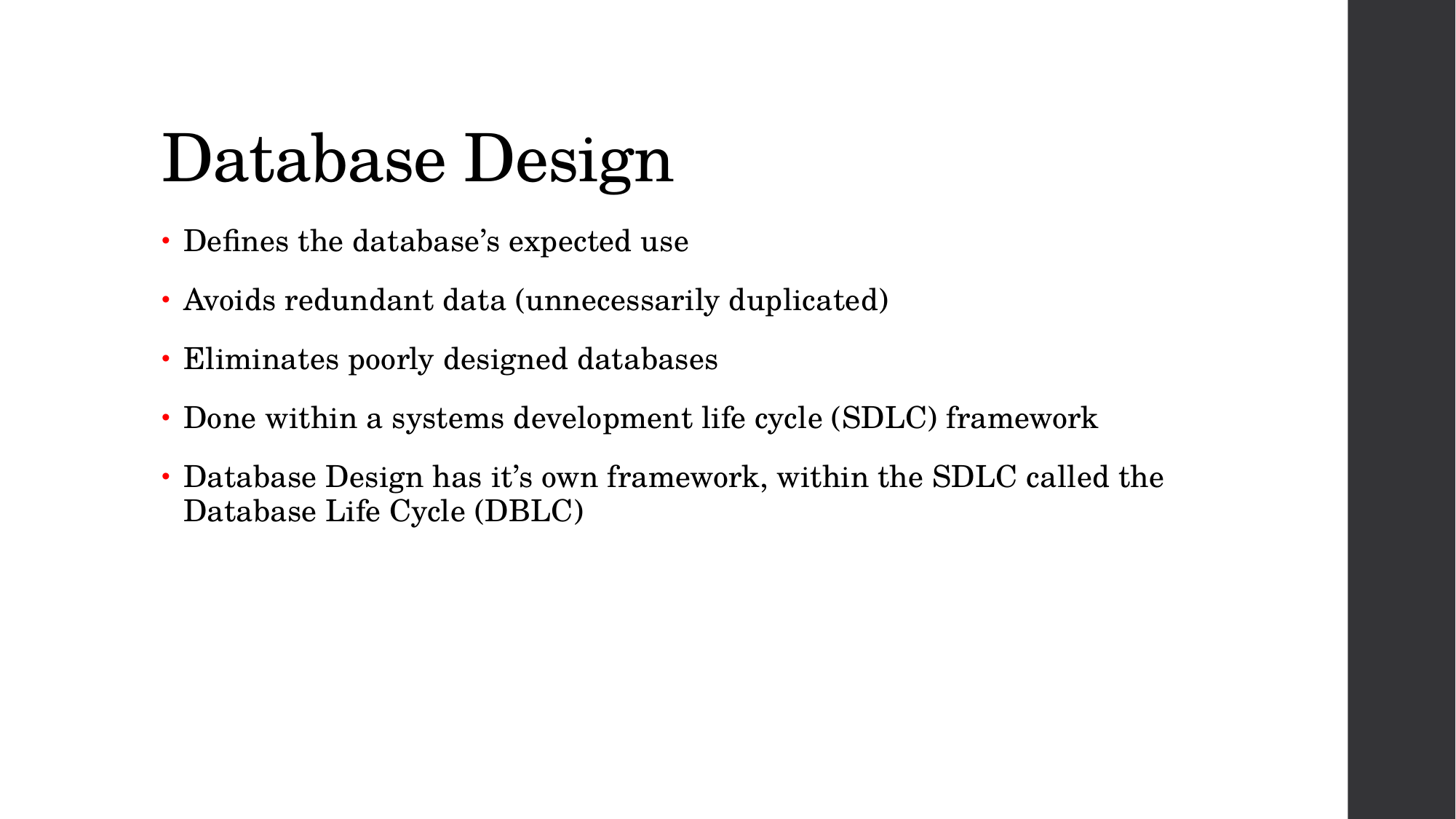

# Database Design
Defines the database’s expected use
Avoids redundant data (unnecessarily duplicated)
Eliminates poorly designed databases
Done within a systems development life cycle (SDLC) framework
Database Design has it’s own framework, within the SDLC called the Database Life Cycle (DBLC)